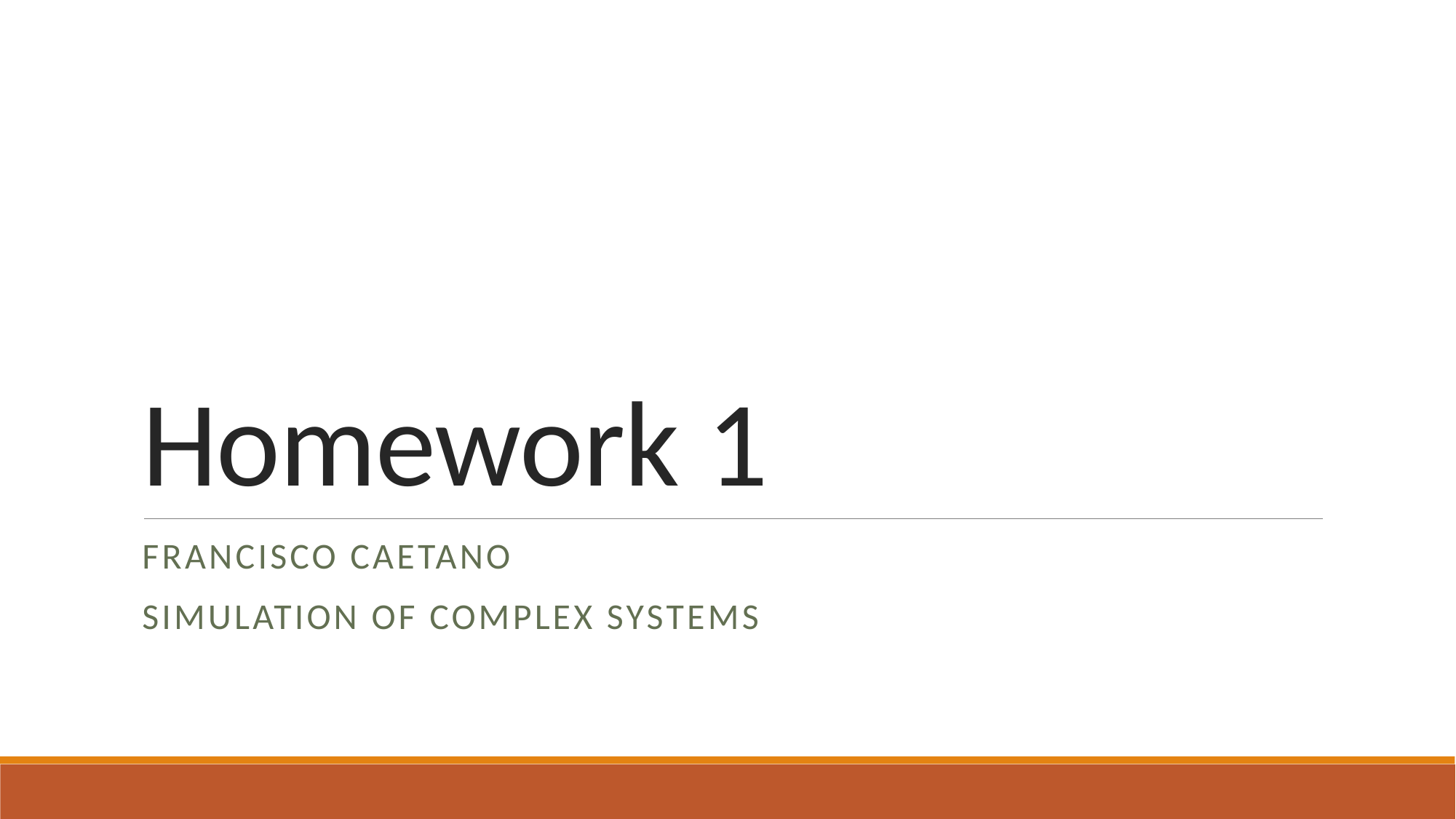

# Homework 1
Francisco Caetano
Simulation of Complex systems